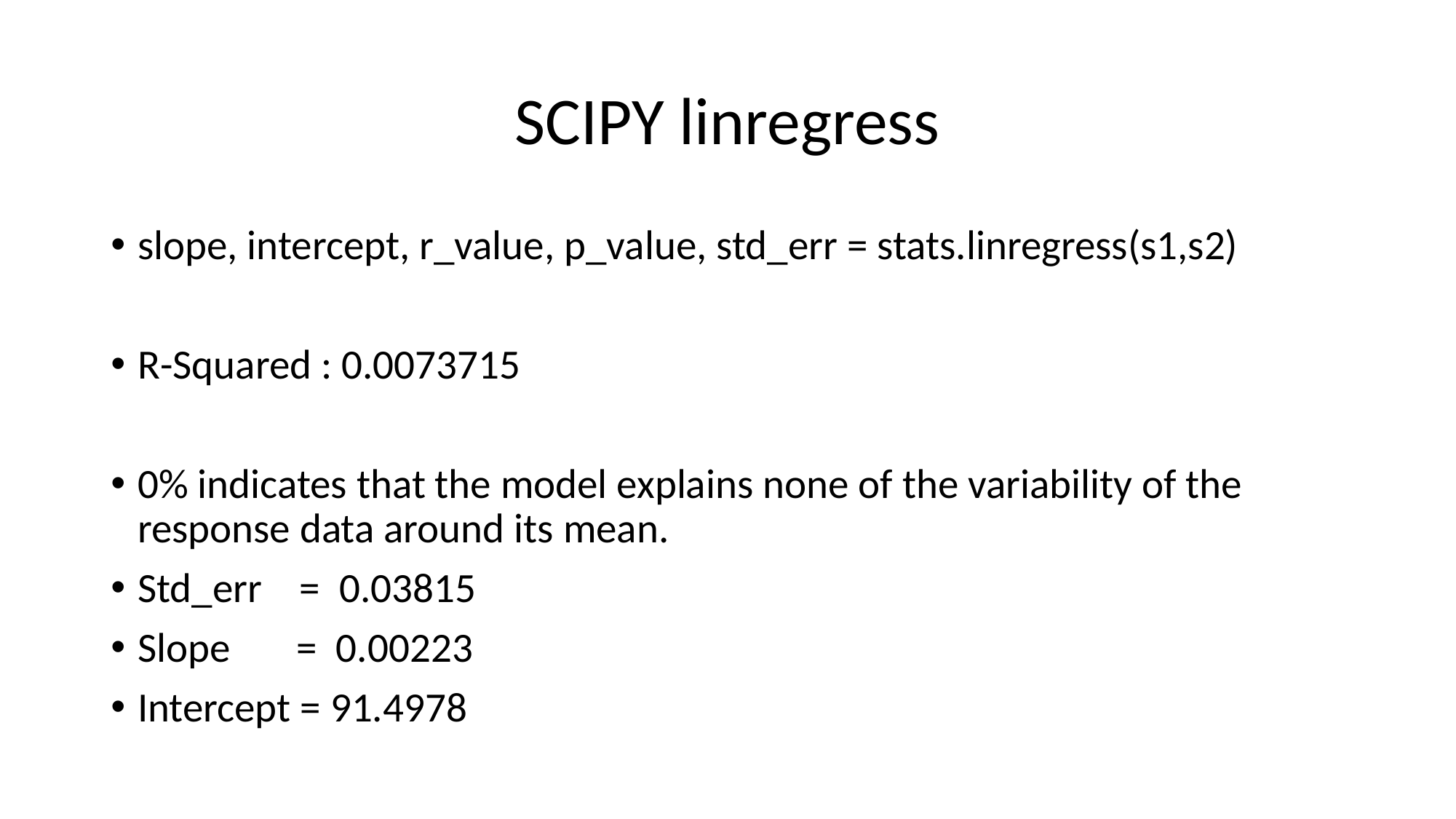

# SCIPY linregress
slope, intercept, r_value, p_value, std_err = stats.linregress(s1,s2)

R-Squared : 0.0073715

0% indicates that the model explains none of the variability of the response data around its mean.
Std_err    =  0.03815
Slope       =  0.00223
Intercept = 91.4978